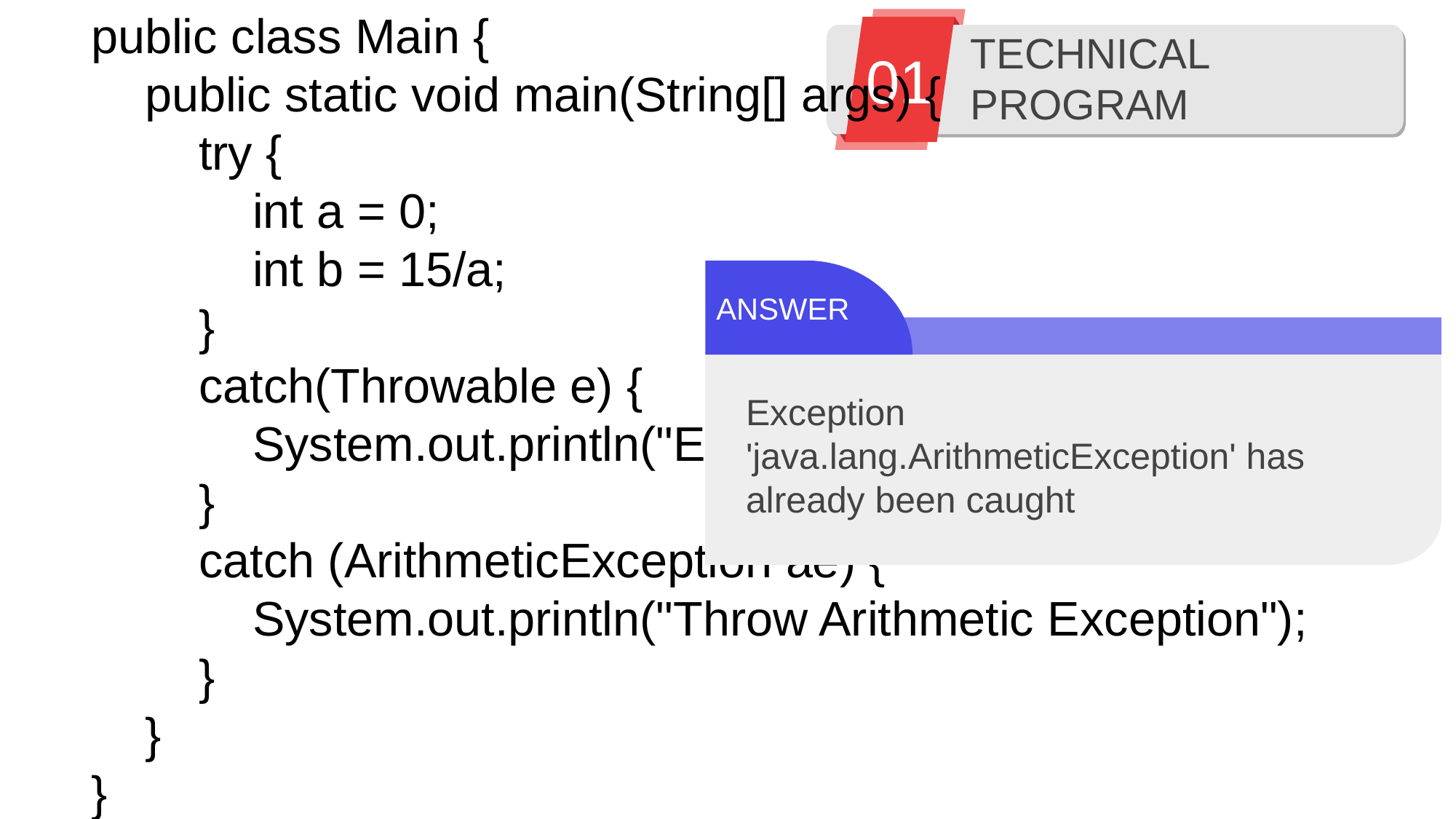

public class Main {
    public static void main(String[] args) {
        try {
            int a = 0;
            int b = 15/a;
        }
        catch(Throwable e) {
            System.out.println("Exception");
        }
        catch (ArithmeticException ae) {
            System.out.println("Throw Arithmetic Exception");
        }
    }
}

01

TECHNICAL PROGRAM

ANSWER

Exception 'java.lang.ArithmeticException' has already been caught